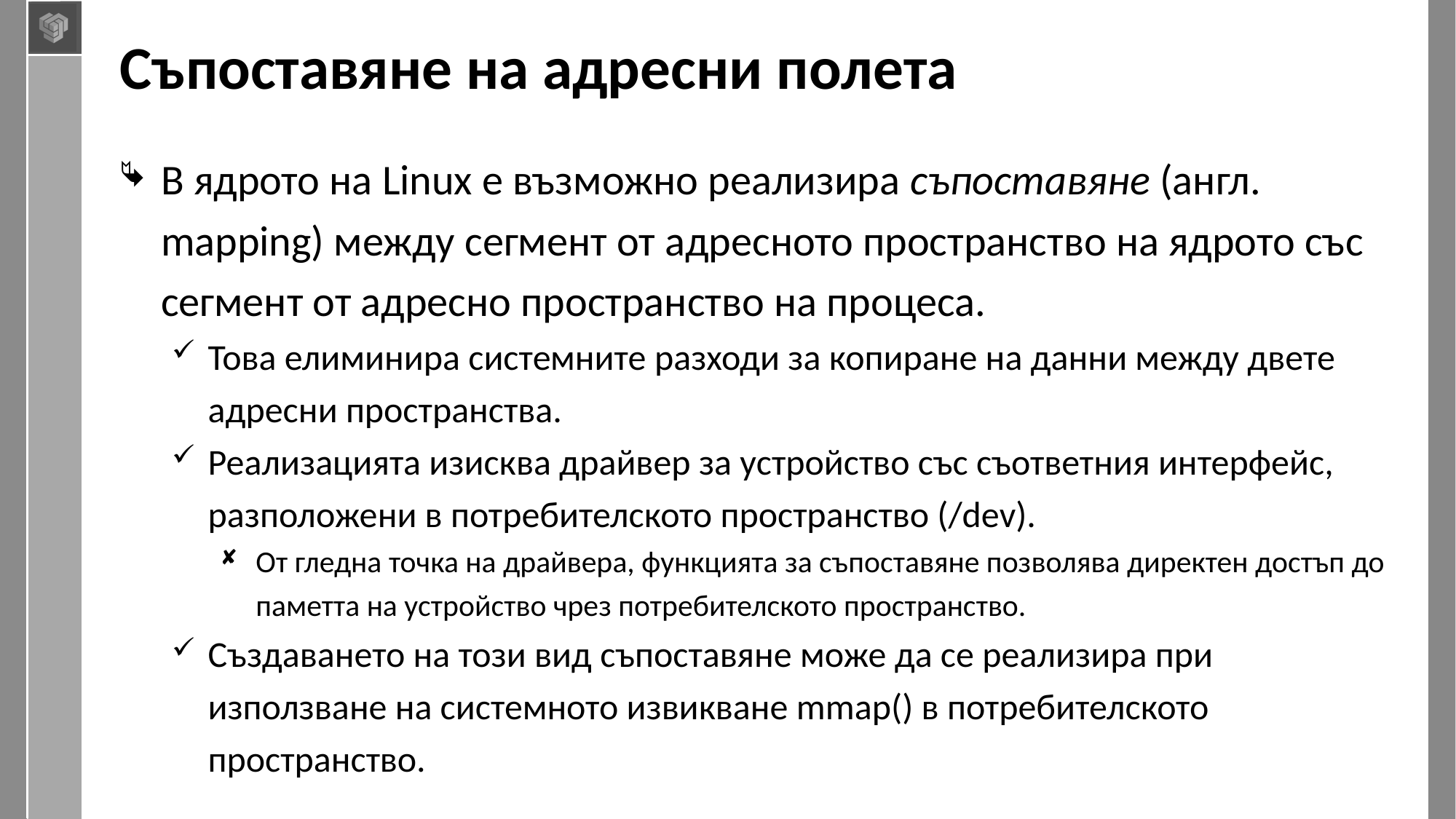

# Съпоставяне на адресни полета
В ядрото на Linux е възможно реализира съпоставяне (англ. mapping) между сегмент от адресното пространство на ядрото със сегмент от адресно пространство на процеса.
Това елиминира системните разходи за копиране на данни между двете адресни пространства.
Реализацията изисква драйвер за устройство със съответния интерфейс, разположени в потребителското пространство (/dev).
От гледна точка на драйвера, функцията за съпоставяне позволява директен достъп до паметта на устройство чрез потребителското пространство.
Създаването на този вид съпоставяне може да се реализира при използване на системното извикване mmap() в потребителското пространство.